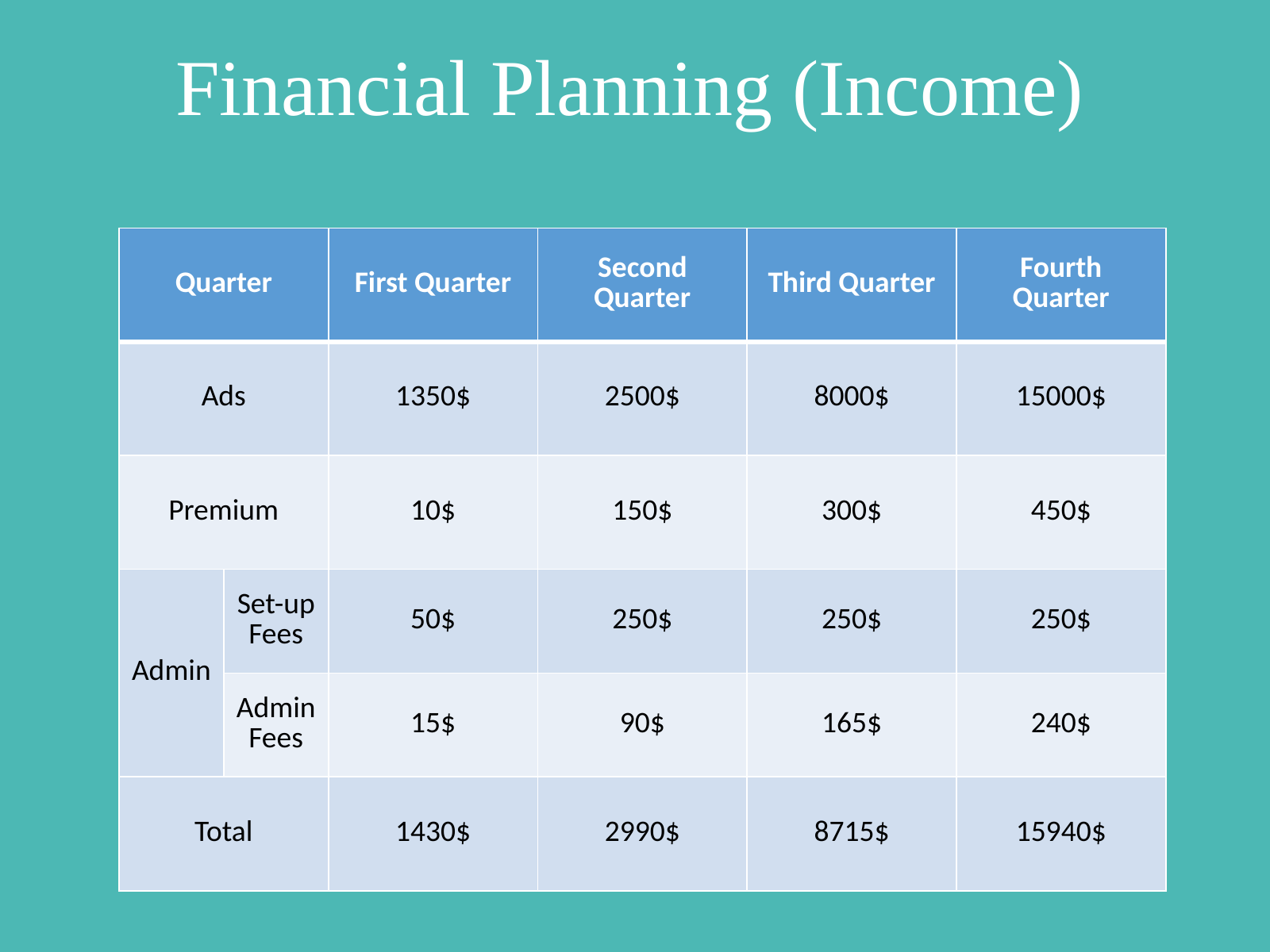

Financial Planning (Income)
| Quarter |  | First Quarter | Second Quarter | Third Quarter | Fourth Quarter |
| --- | --- | --- | --- | --- | --- |
| Ads |  | 1350$ | 2500$ | 8000$ | 15000$ |
| Premium |  | 10$ | 150$ | 300$ | 450$ |
| Admin | Set-up Fees | 50$ | 250$ | 250$ | 250$ |
|  | Admin Fees | 15$ | 90$ | 165$ | 240$ |
| Total |  | 1430$ | 2990$ | 8715$ | 15940$ |